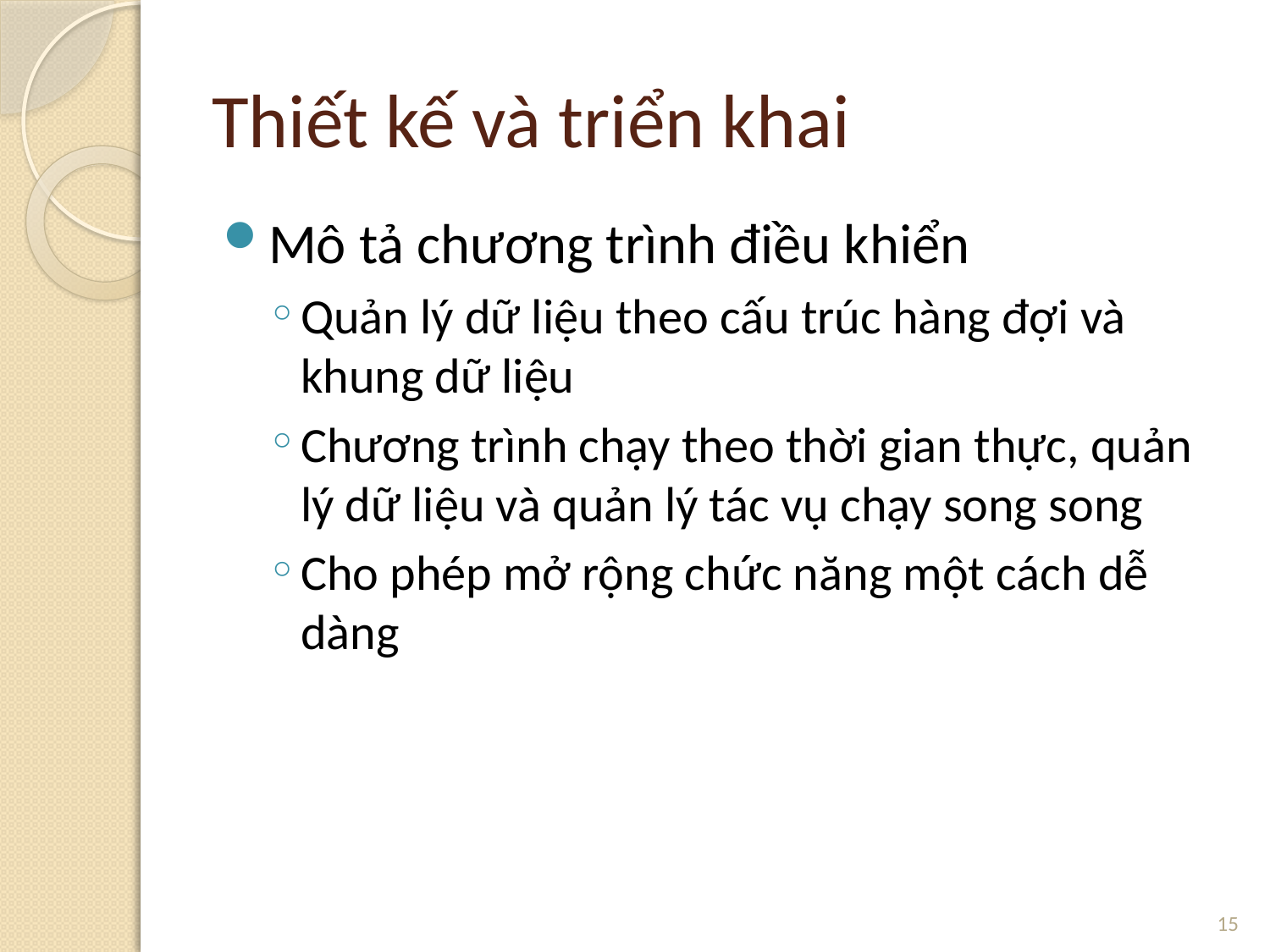

# Thiết kế và triển khai
Mô tả chương trình điều khiển
Quản lý dữ liệu theo cấu trúc hàng đợi và khung dữ liệu
Chương trình chạy theo thời gian thực, quản lý dữ liệu và quản lý tác vụ chạy song song
Cho phép mở rộng chức năng một cách dễ dàng
15